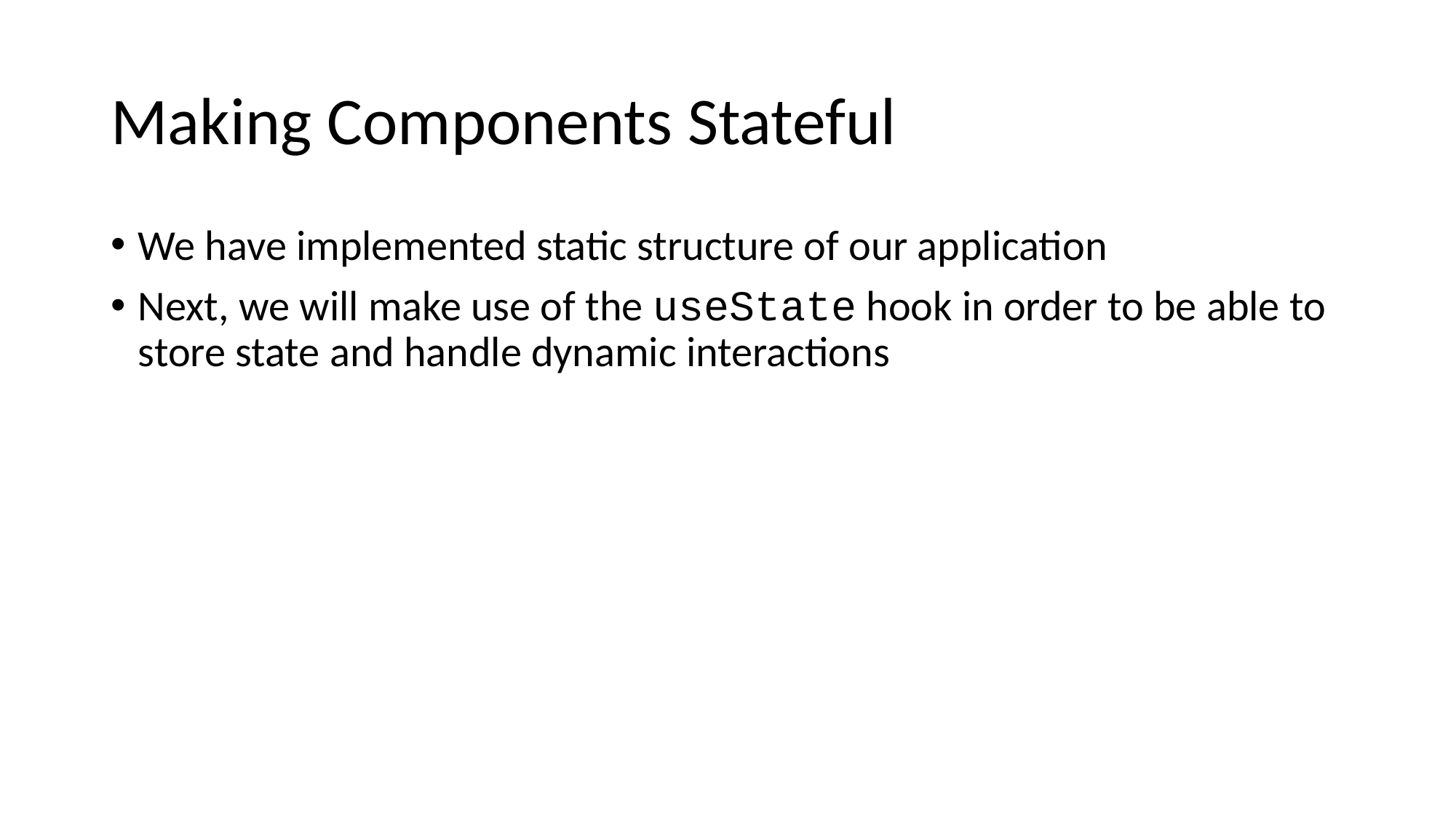

# Making Components Stateful
We have implemented static structure of our application
Next, we will make use of the useState hook in order to be able to store state and handle dynamic interactions